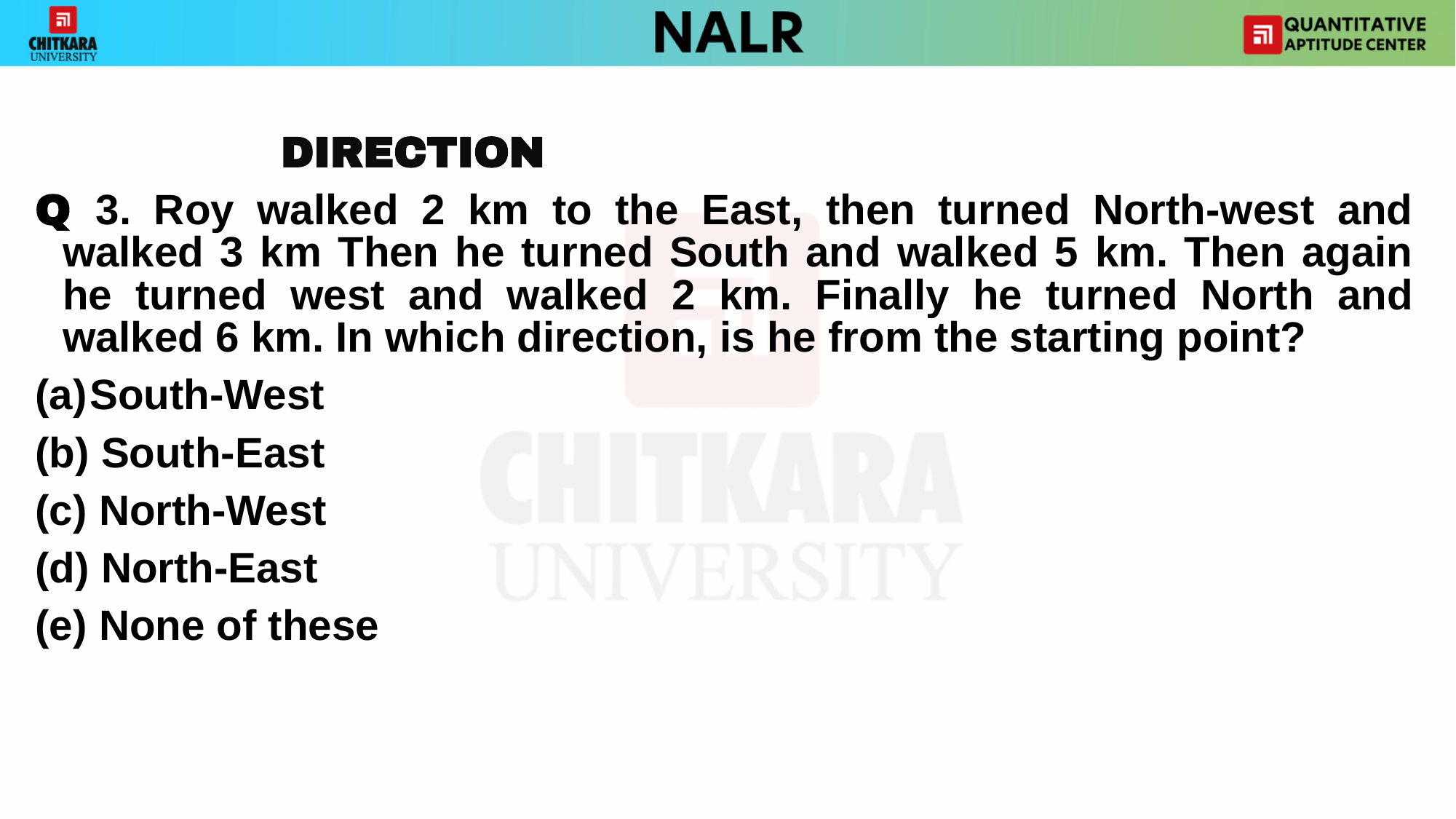

DIRECTION
Q 3. Roy walked 2 km to the East, then turned North-west and walked 3 km Then he turned South and walked 5 km. Then again he turned west and walked 2 km. Finally he turned North and walked 6 km. In which direction, is he from the starting point?
South-West
(b) South-East
(c) North-West
(d) North-East
(e) None of these